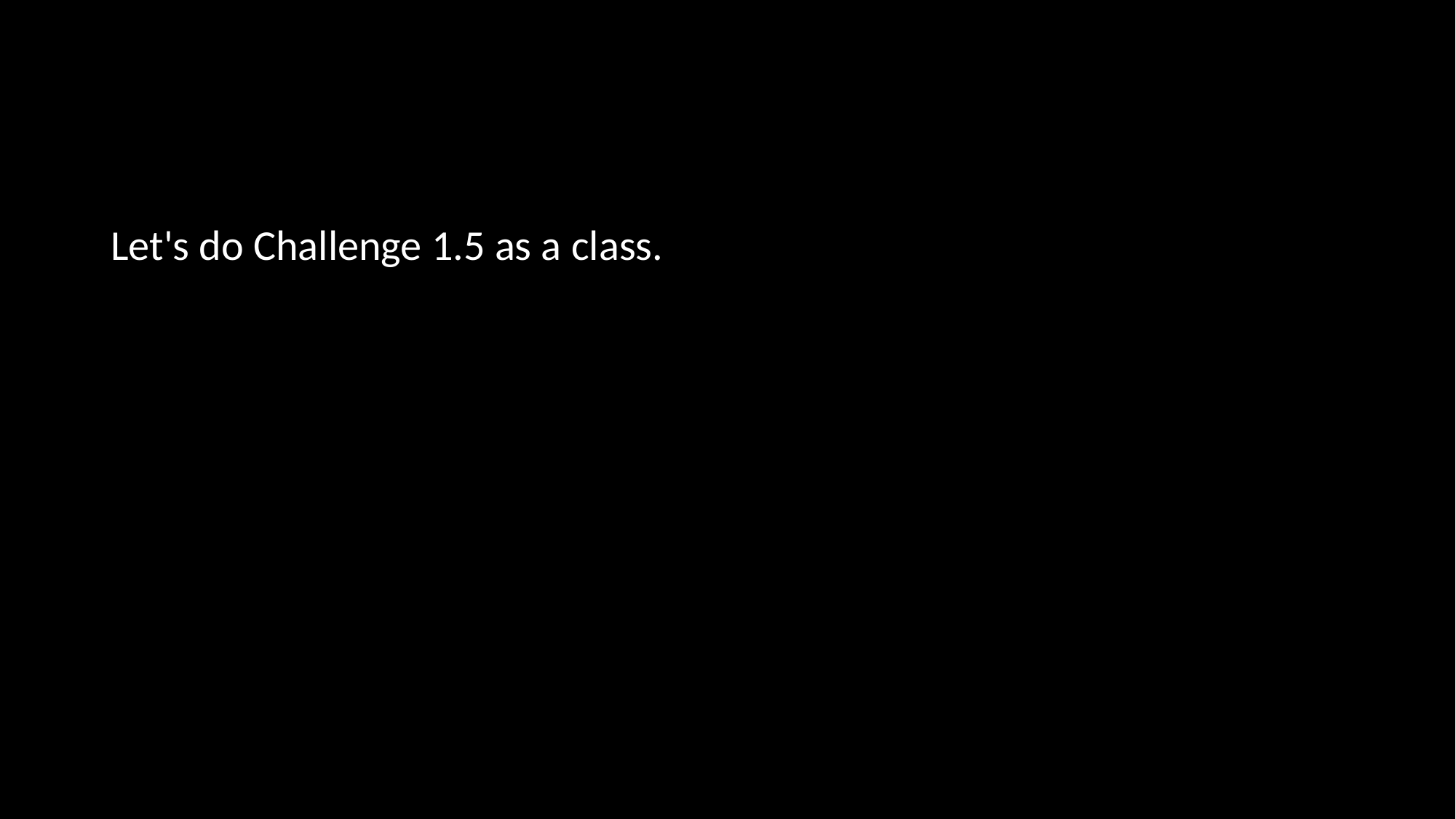

#
Let's do Challenge 1.5 as a class.